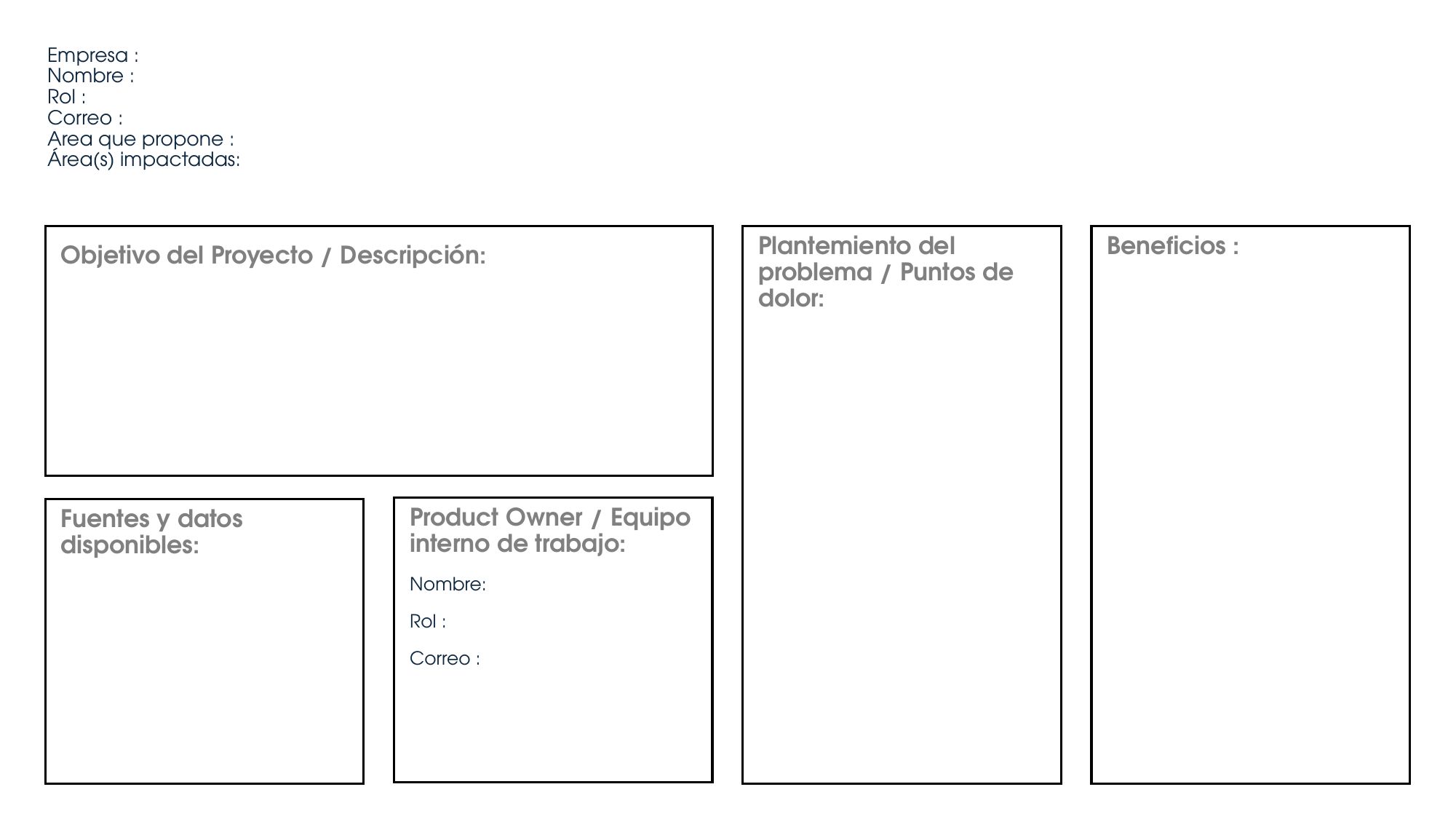

# Empresa : Nombre : Rol : Correo : Area que propone : Área(s) impactadas:
Beneficios :
Objetivo del Proyecto / Descripción:

Plantemiento del problema / Puntos de dolor:

Product Owner / Equipo interno de trabajo:
Nombre:
Rol :
Correo :
Fuentes y datos disponibles: